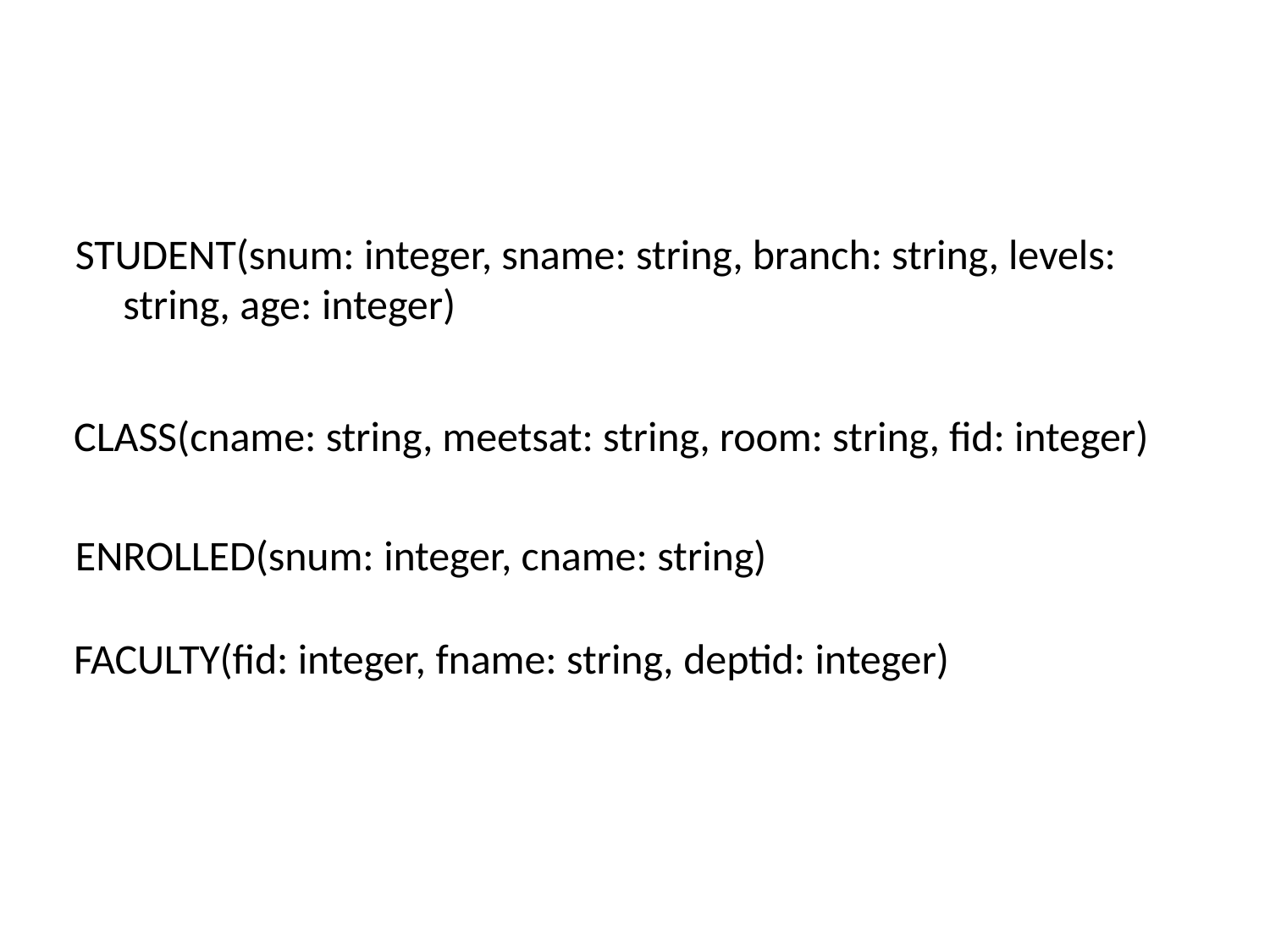

STUDENT(snum: integer, sname: string, branch: string, levels:  string, age: integer)
CLASS(cname: string, meetsat: string, room: string, fid: integer)  ENROLLED(snum: integer, cname: string)

FACULTY(fid: integer, fname: string, deptid: integer)